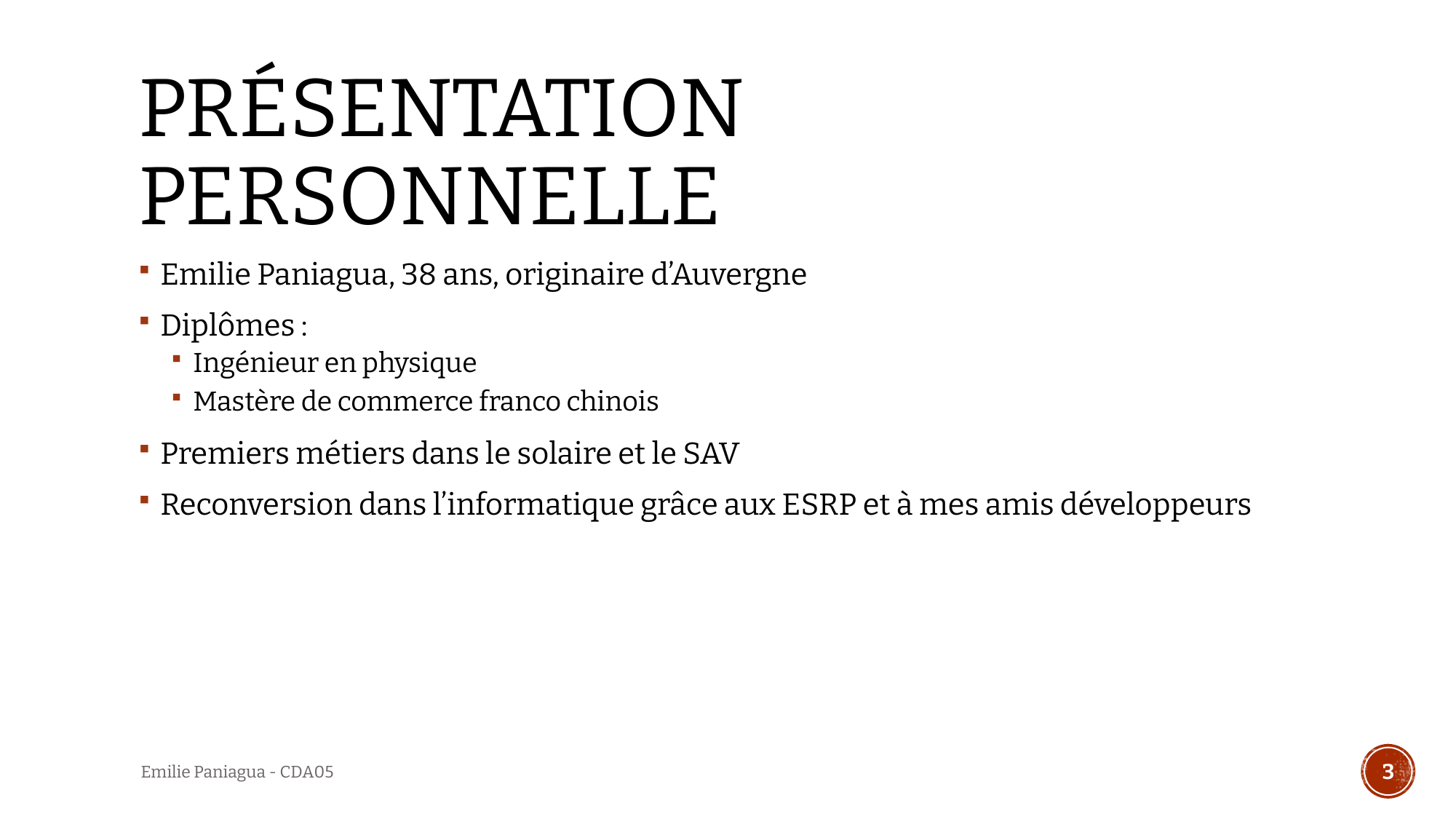

# Présentation personnelle
Emilie Paniagua, 38 ans, originaire d’Auvergne
Diplômes :
Ingénieur en physique
Mastère de commerce franco chinois
Premiers métiers dans le solaire et le SAV
Reconversion dans l’informatique grâce aux ESRP et à mes amis développeurs

Emilie Paniagua - CDA05
3